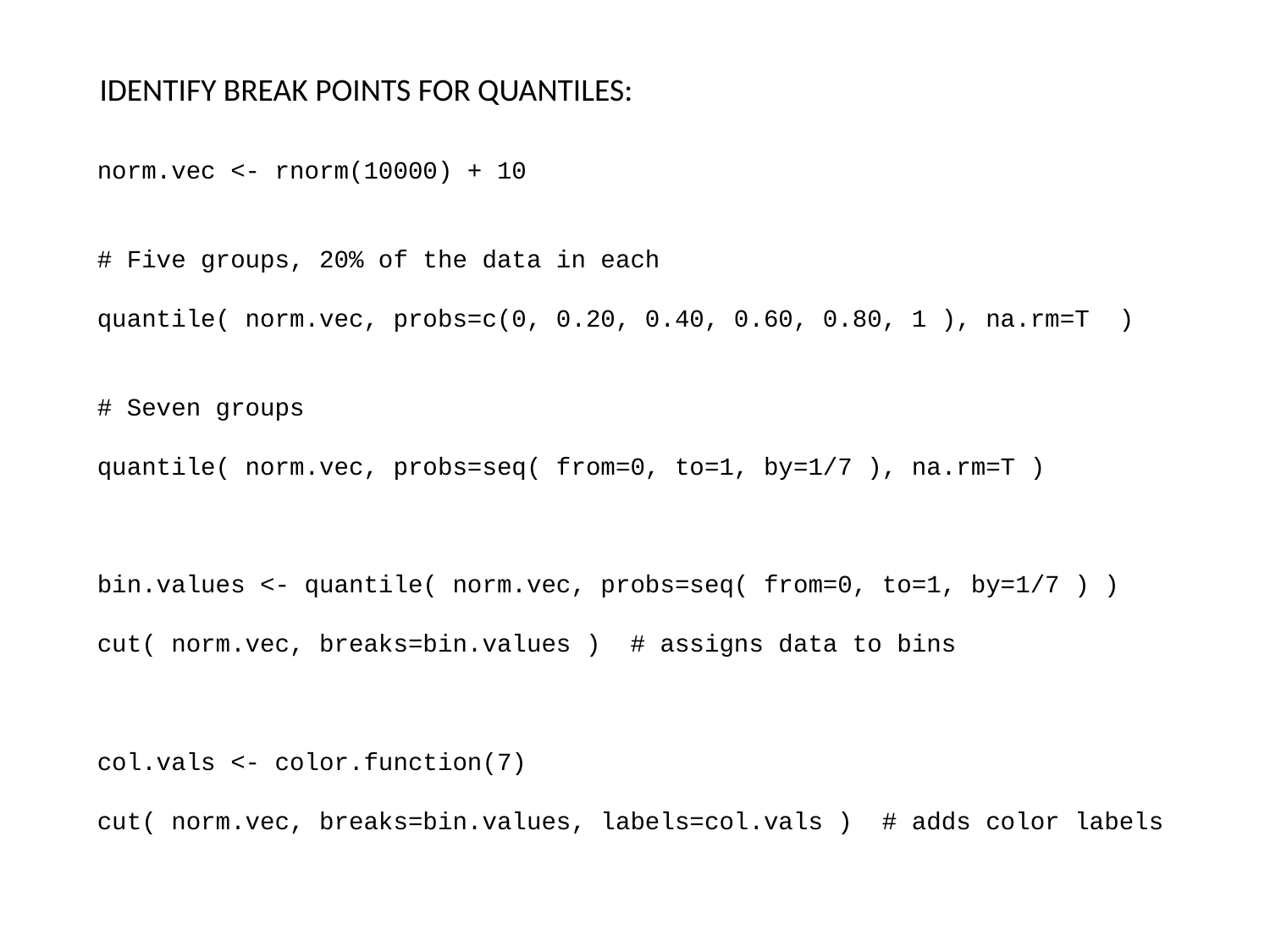

IDENTIFY BREAK POINTS FOR QUANTILES:
norm.vec <- rnorm(10000) + 10

# Five groups, 20% of the data in each

quantile( norm.vec, probs=c(0, 0.20, 0.40, 0.60, 0.80, 1 ), na.rm=T  )

# Seven groups

quantile( norm.vec, probs=seq( from=0, to=1, by=1/7 ), na.rm=T )

bin.values <- quantile( norm.vec, probs=seq( from=0, to=1, by=1/7 ) )

cut( norm.vec, breaks=bin.values )  # assigns data to bins

col.vals <- color.function(7)

cut( norm.vec, breaks=bin.values, labels=col.vals )  # adds color labels